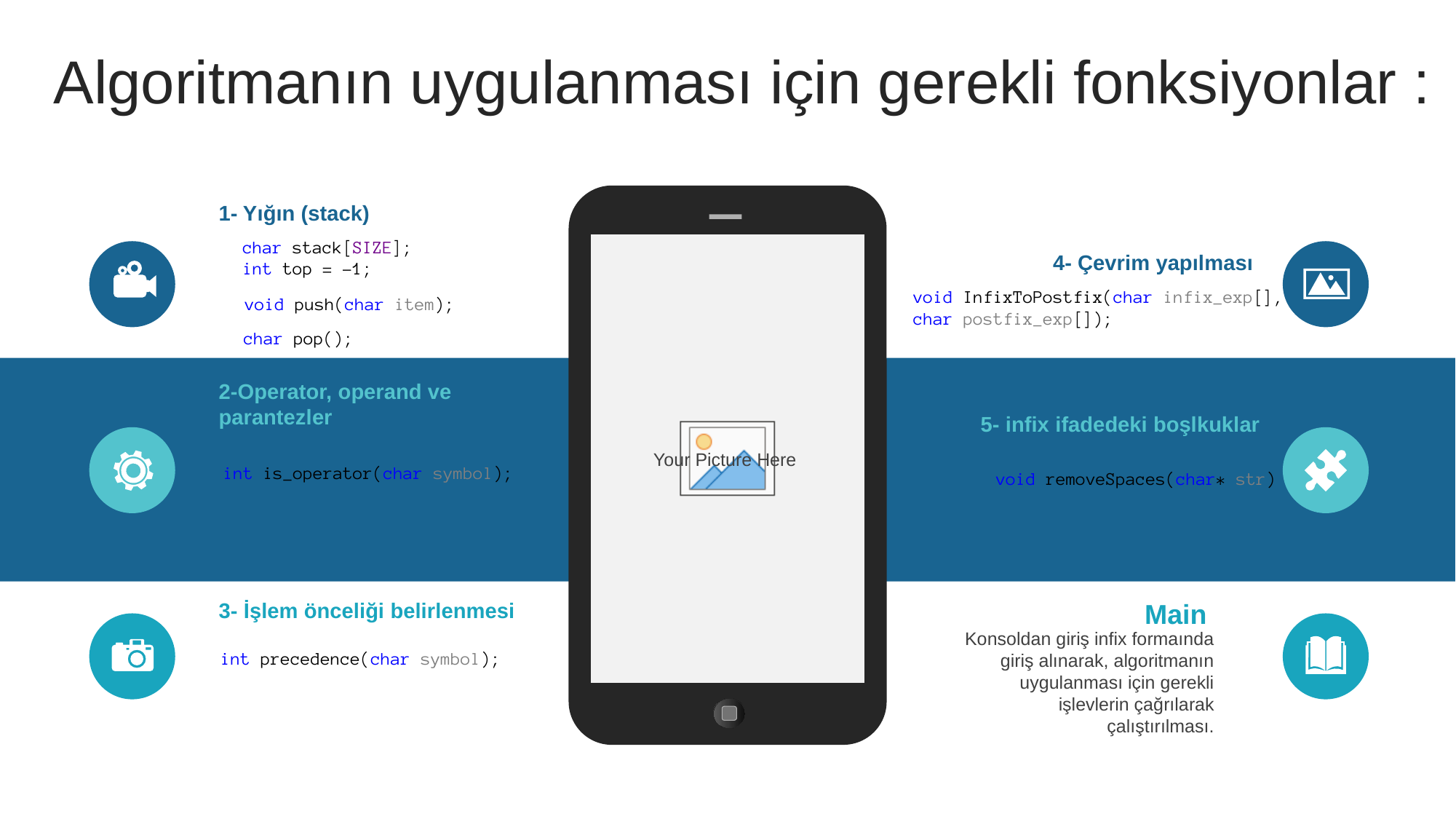

Algoritmanın uygulanması için gerekli fonksiyonlar :
1- Yığın (stack)

char stack[SIZE];
int top = -1;

4- Çevrim yapılması

void InfixToPostfix(char infix_exp[],
char postfix_exp[]);
void push(char item);
char pop();
2-Operator, operand ve parantezler
5- infix ifadedeki boşlkuklar

int is_operator(char symbol);
void removeSpaces(char* str)
3- İşlem önceliği belirlenmesi
Main
Konsoldan giriş infix formaında giriş alınarak, algoritmanın uygulanması için gerekli işlevlerin çağrılarak çalıştırılması.

int precedence(char symbol);